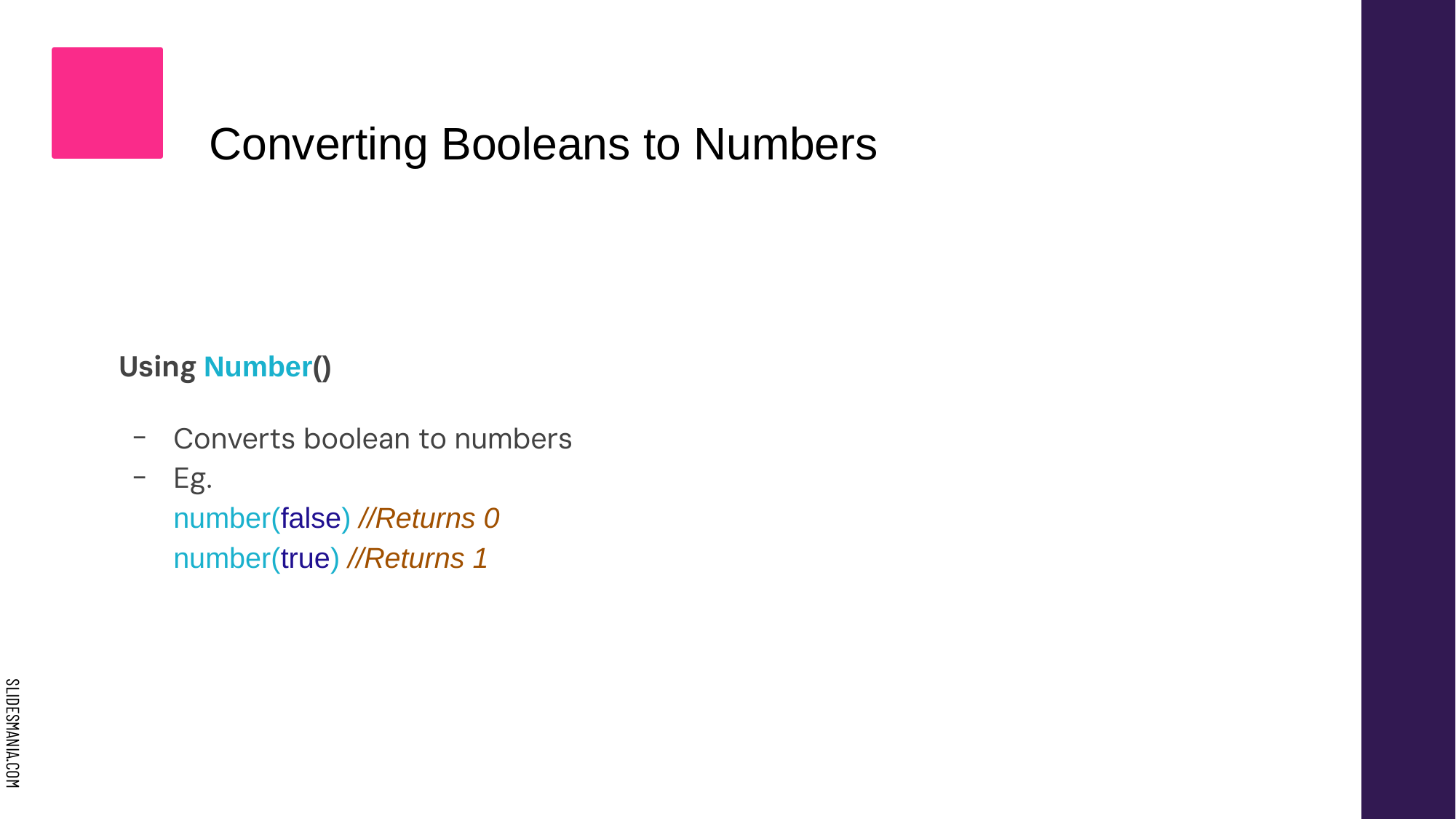

# Converting Booleans to Numbers
Using Number()
Converts boolean to numbers
Eg.
number(false) //Returns 0
number(true) //Returns 1